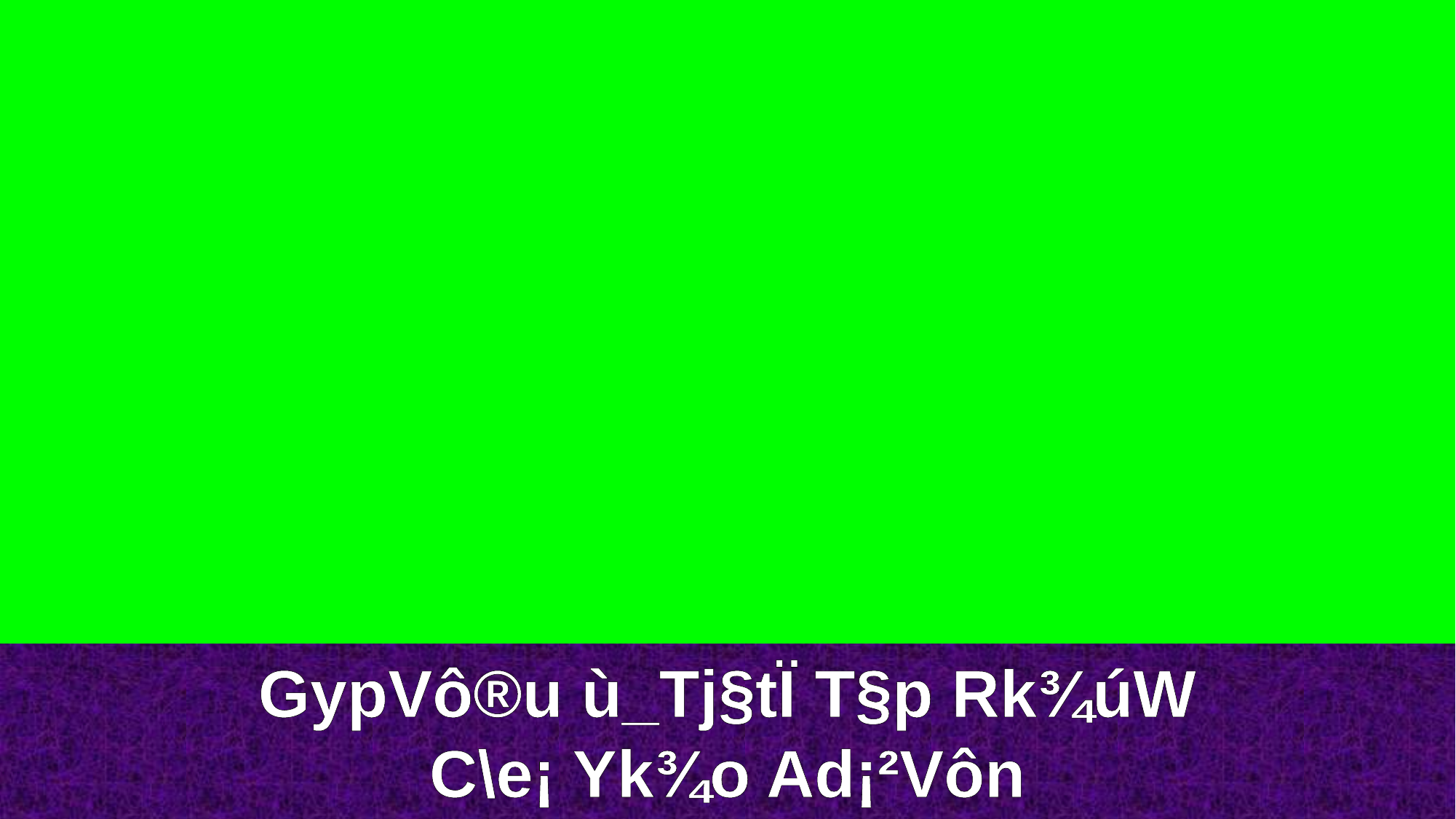

GypVô®u ù_Tj§tÏ T§p Rk¾úW
C\e¡ Yk¾o Ad¡²Vôn